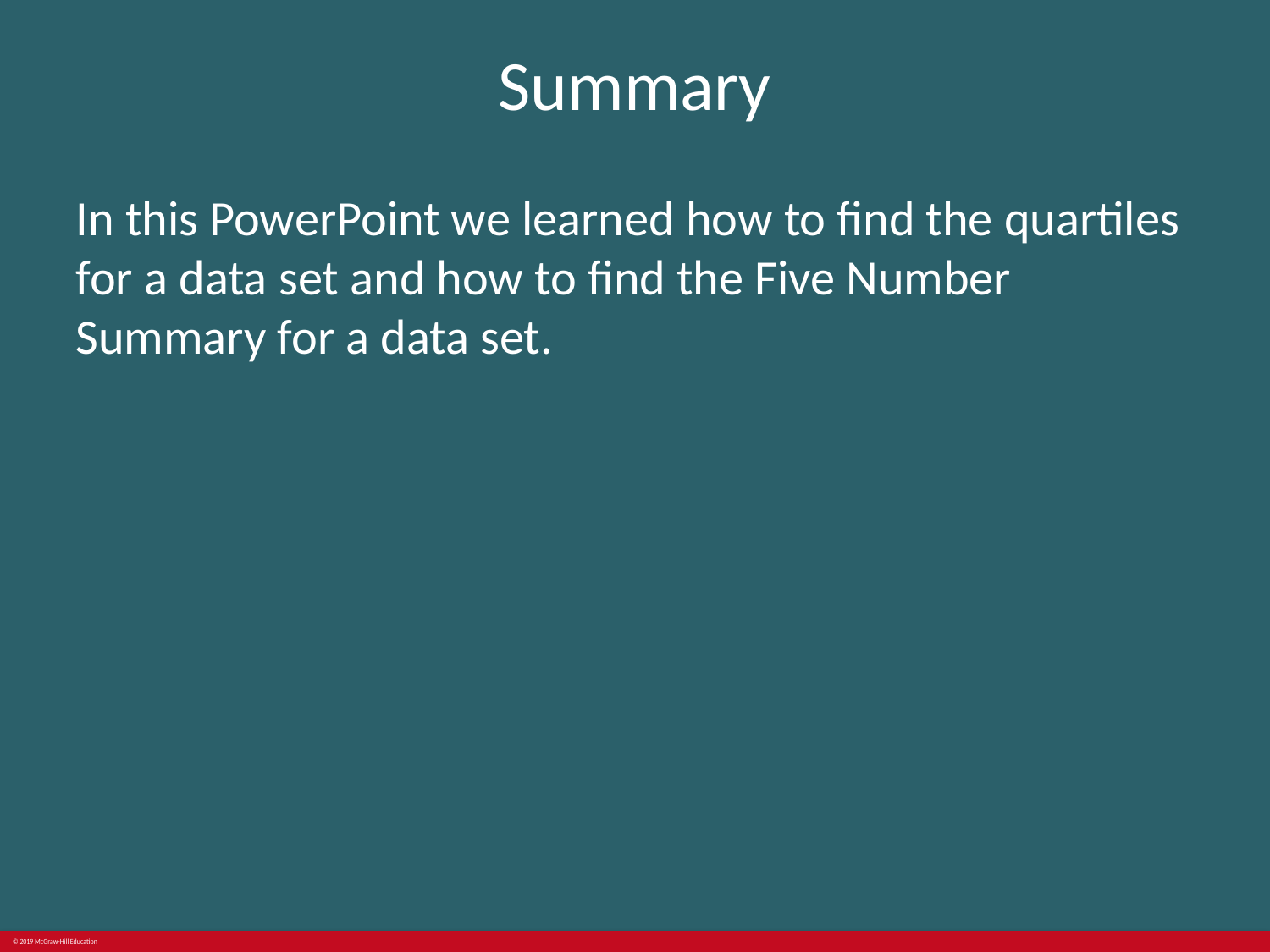

# Summary
In this PowerPoint we learned how to find the quartiles for a data set and how to find the Five Number Summary for a data set.